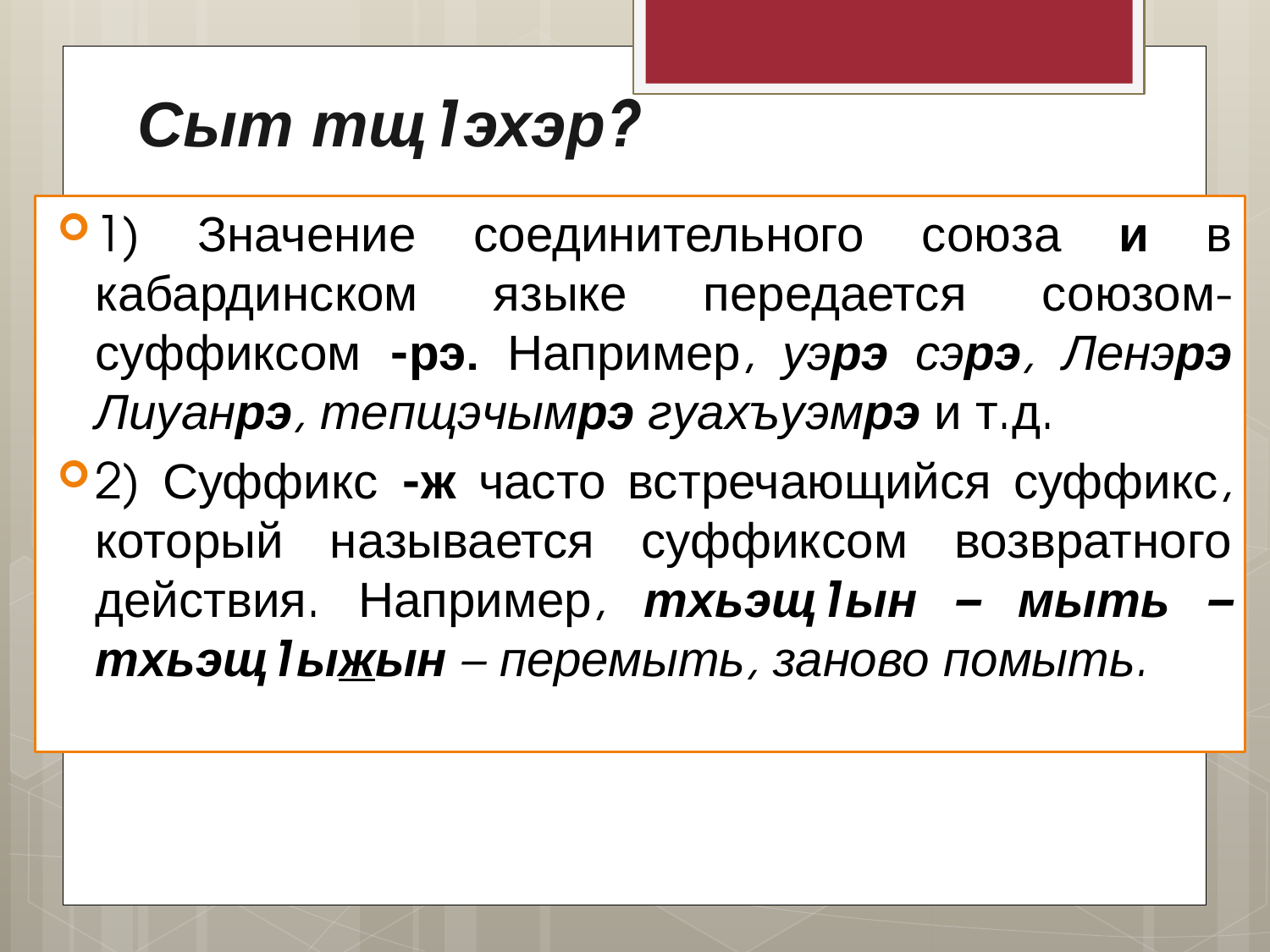

# Сыт тщ1эхэр?
1) Значение соединительного союза и в кабардинском языке передается союзом-суффиксом -рэ. Например, уэрэ сэрэ, Ленэрэ Лиуанрэ, тепщэчымрэ гуахъуэмрэ и т.д.
2) Суффикс -ж часто встречающийся суффикс, который называется суффиксом возвратного действия. Например, тхьэщ1ын – мыть – тхьэщ1ыжын – перемыть, заново помыть.